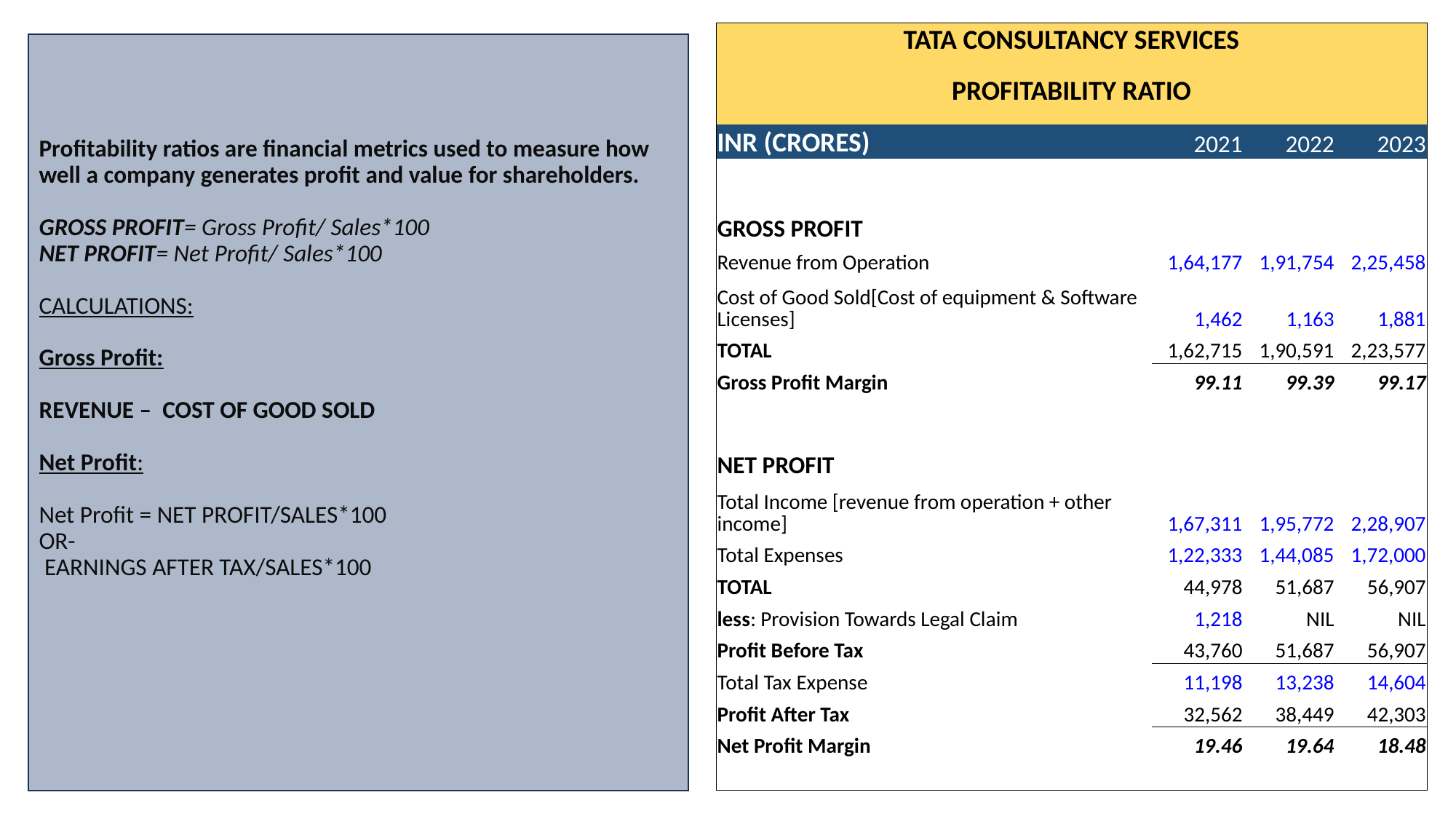

| TATA CONSULTANCY SERVICES |  |  |  |
| --- | --- | --- | --- |
| PROFITABILITY RATIO |  |  |  |
| INR (CRORES) | 2021 | 2022 | 2023 |
|  |  |  |  |
| GROSS PROFIT |  |  |  |
| Revenue from Operation | 1,64,177 | 1,91,754 | 2,25,458 |
| Cost of Good Sold[Cost of equipment & Software Licenses] | 1,462 | 1,163 | 1,881 |
| TOTAL | 1,62,715 | 1,90,591 | 2,23,577 |
| Gross Profit Margin | 99.11 | 99.39 | 99.17 |
|  |  |  |  |
| NET PROFIT |  |  |  |
| Total Income [revenue from operation + other income] | 1,67,311 | 1,95,772 | 2,28,907 |
| Total Expenses | 1,22,333 | 1,44,085 | 1,72,000 |
| TOTAL | 44,978 | 51,687 | 56,907 |
| less: Provision Towards Legal Claim | 1,218 | NIL | NIL |
| Profit Before Tax | 43,760 | 51,687 | 56,907 |
| Total Tax Expense | 11,198 | 13,238 | 14,604 |
| Profit After Tax | 32,562 | 38,449 | 42,303 |
| Net Profit Margin | 19.46 | 19.64 | 18.48 |
|  |  |  |  |

# Profitability ratios are financial metrics used to measure how well a company generates profit and value for shareholders. GROSS PROFIT= Gross Profit/ Sales*100 NET PROFIT= Net Profit/ Sales*100 CALCULATIONS: Gross Profit: REVENUE –  COST OF GOOD SOLD Net Profit: Net Profit = NET PROFIT/SALES*100 OR- EARNINGS AFTER TAX/SALES*100